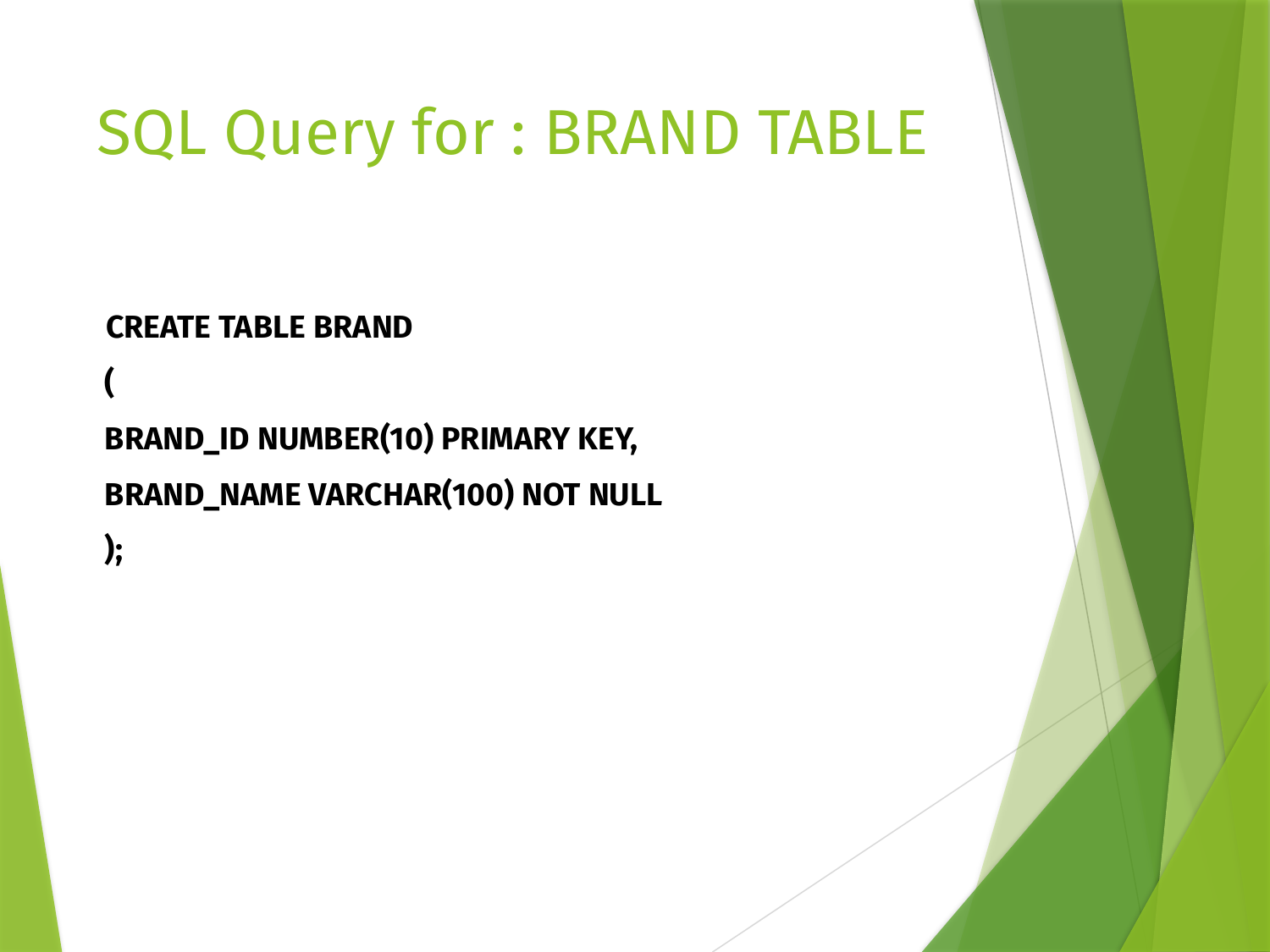

# SQL Query for : BRAND TABLE
 CREATE TABLE BRAND
 (
 BRAND_ID NUMBER(10) PRIMARY KEY,
 BRAND_NAME VARCHAR(100) NOT NULL
 );